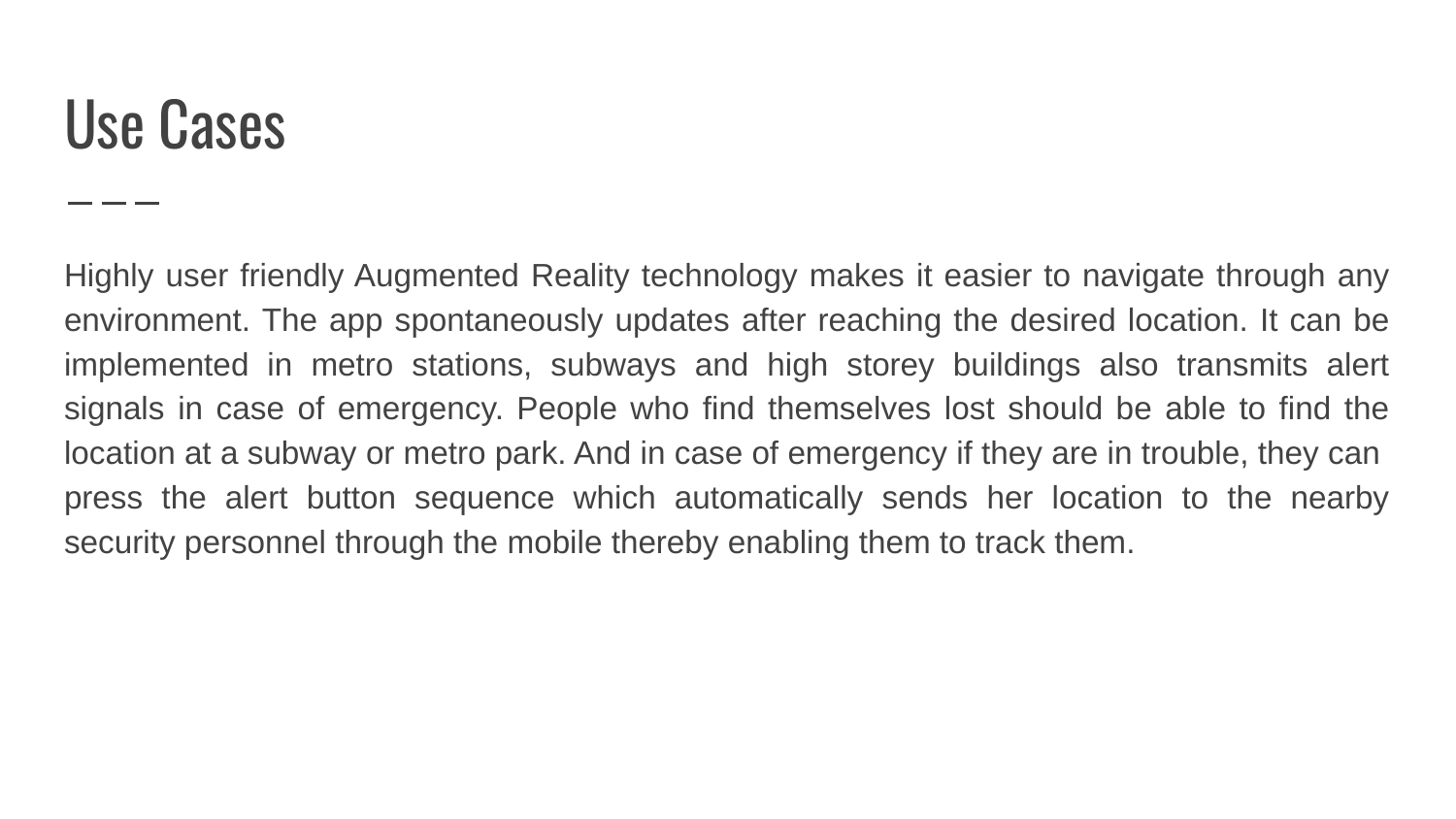

# Use Cases
Highly user friendly Augmented Reality technology makes it easier to navigate through any environment. The app spontaneously updates after reaching the desired location. It can be implemented in metro stations, subways and high storey buildings also transmits alert signals in case of emergency. People who find themselves lost should be able to find the location at a subway or metro park. And in case of emergency if they are in trouble, they can  press the alert button sequence which automatically sends her location to the nearby security personnel through the mobile thereby enabling them to track them.